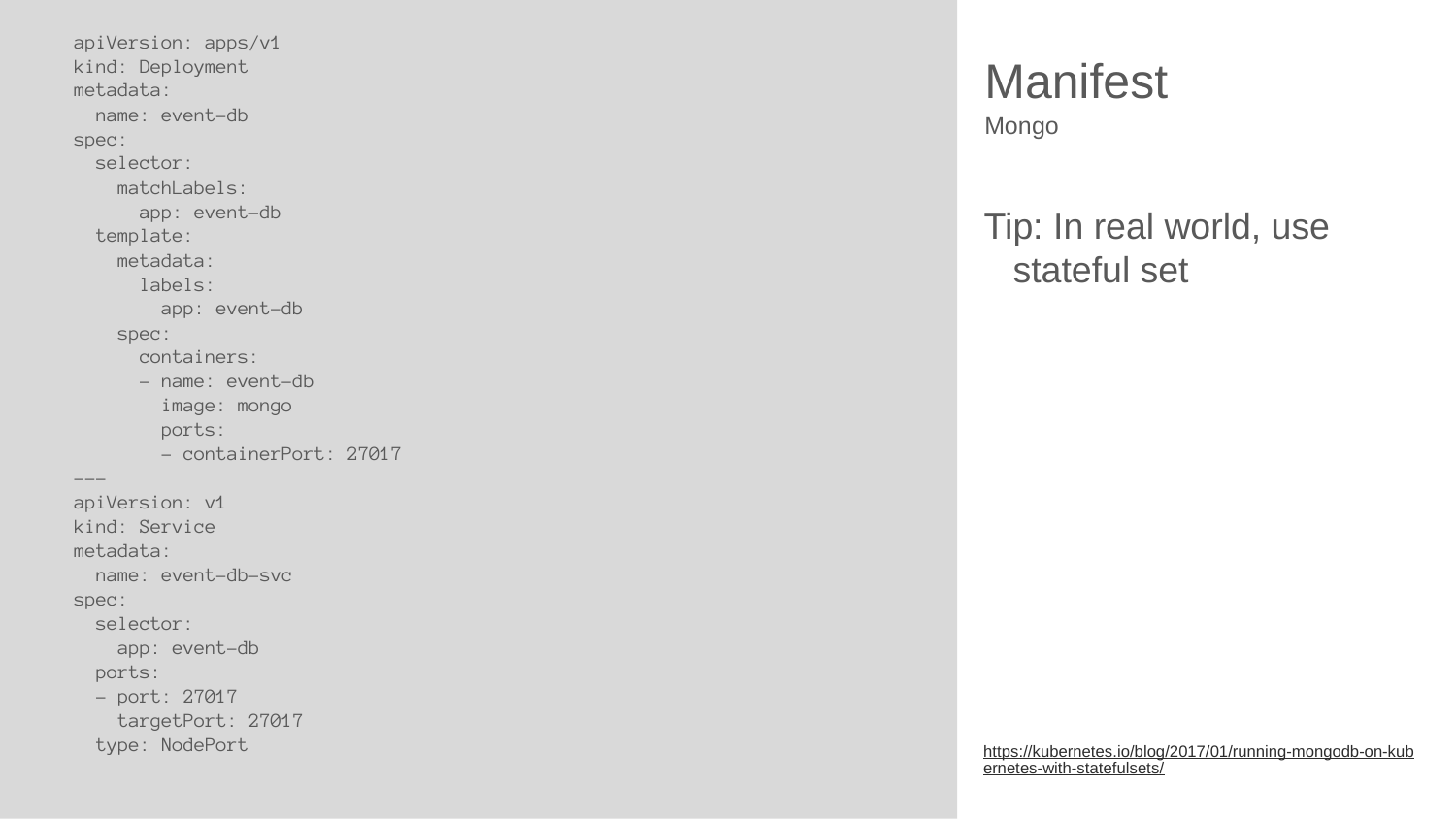

apiVersion: apps/v1
kind: Deployment
metadata:
  name: event-db
spec:
  selector:
    matchLabels:
      app: event-db
  template:
    metadata:
      labels:
        app: event-db
    spec:
      containers:
      - name: event-db
        image: mongo
        ports:
        - containerPort: 27017
---
apiVersion: v1
kind: Service
metadata:
  name: event-db-svc
spec:
  selector:
    app: event-db
  ports:
  - port: 27017
    targetPort: 27017
  type: NodePort
# Manifest
Mongo
Tip: In real world, use stateful set

https://kubernetes.io/blog/2017/01/running-mongodb-on-kubernetes-with-statefulsets/